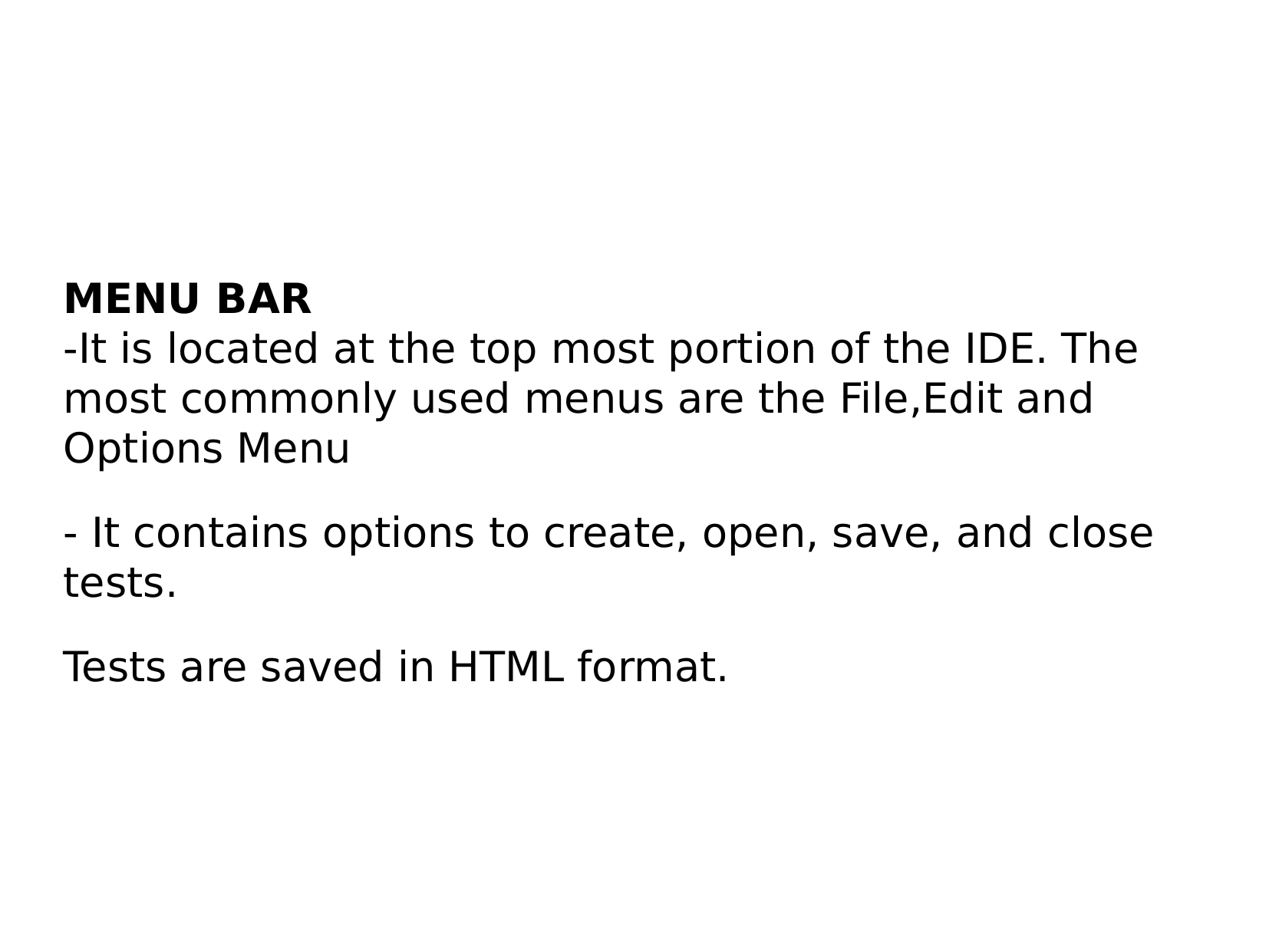

MENU BAR
-It is located at the top most portion of the IDE. The most commonly used menus are the File,Edit and Options Menu

- It contains options to create, open, save, and close tests.

Tests are saved in HTML format.